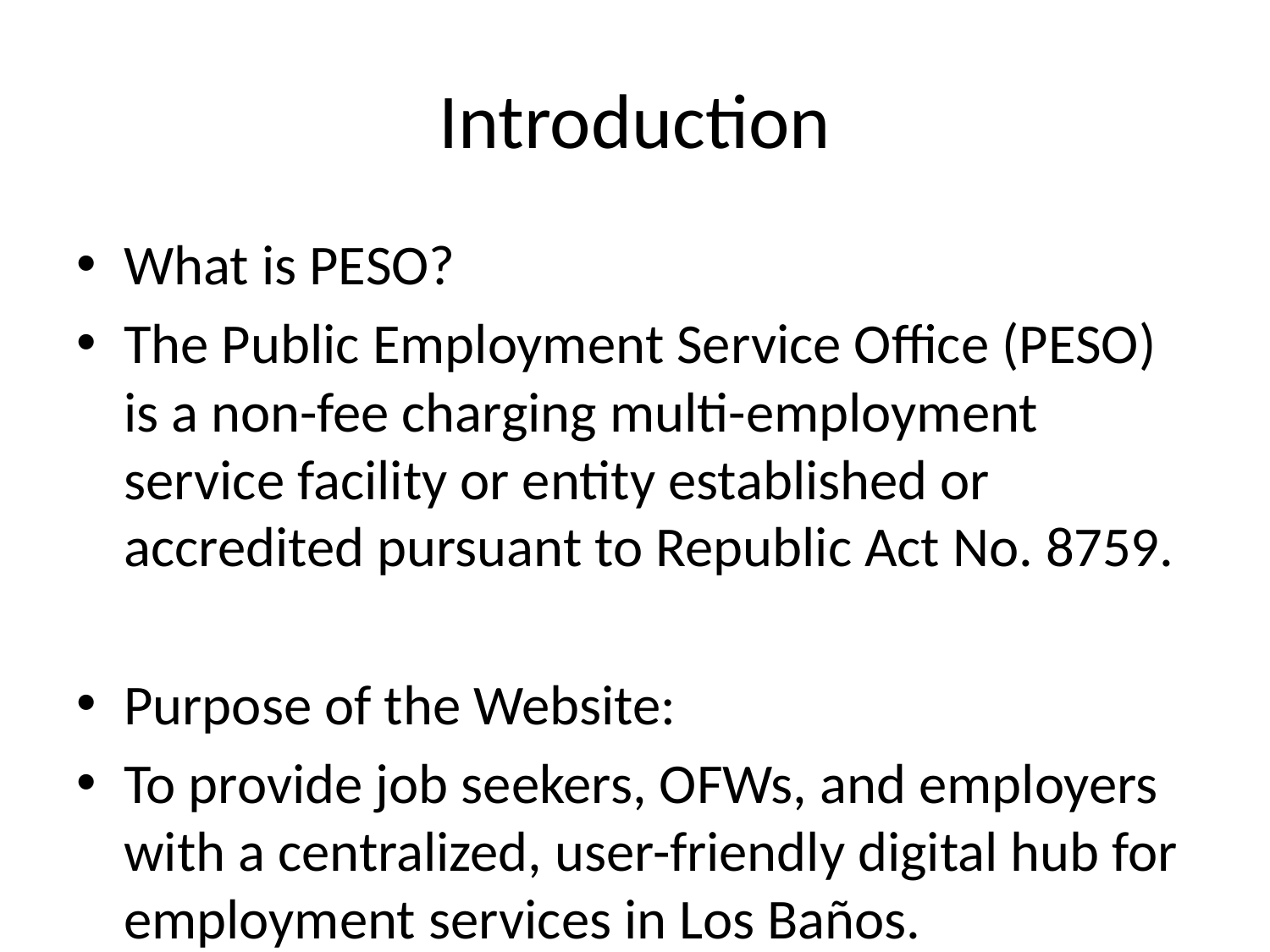

# Introduction
What is PESO?
The Public Employment Service Office (PESO) is a non-fee charging multi-employment service facility or entity established or accredited pursuant to Republic Act No. 8759.

Purpose of the Website:
To provide job seekers, OFWs, and employers with a centralized, user-friendly digital hub for employment services in Los Baños.